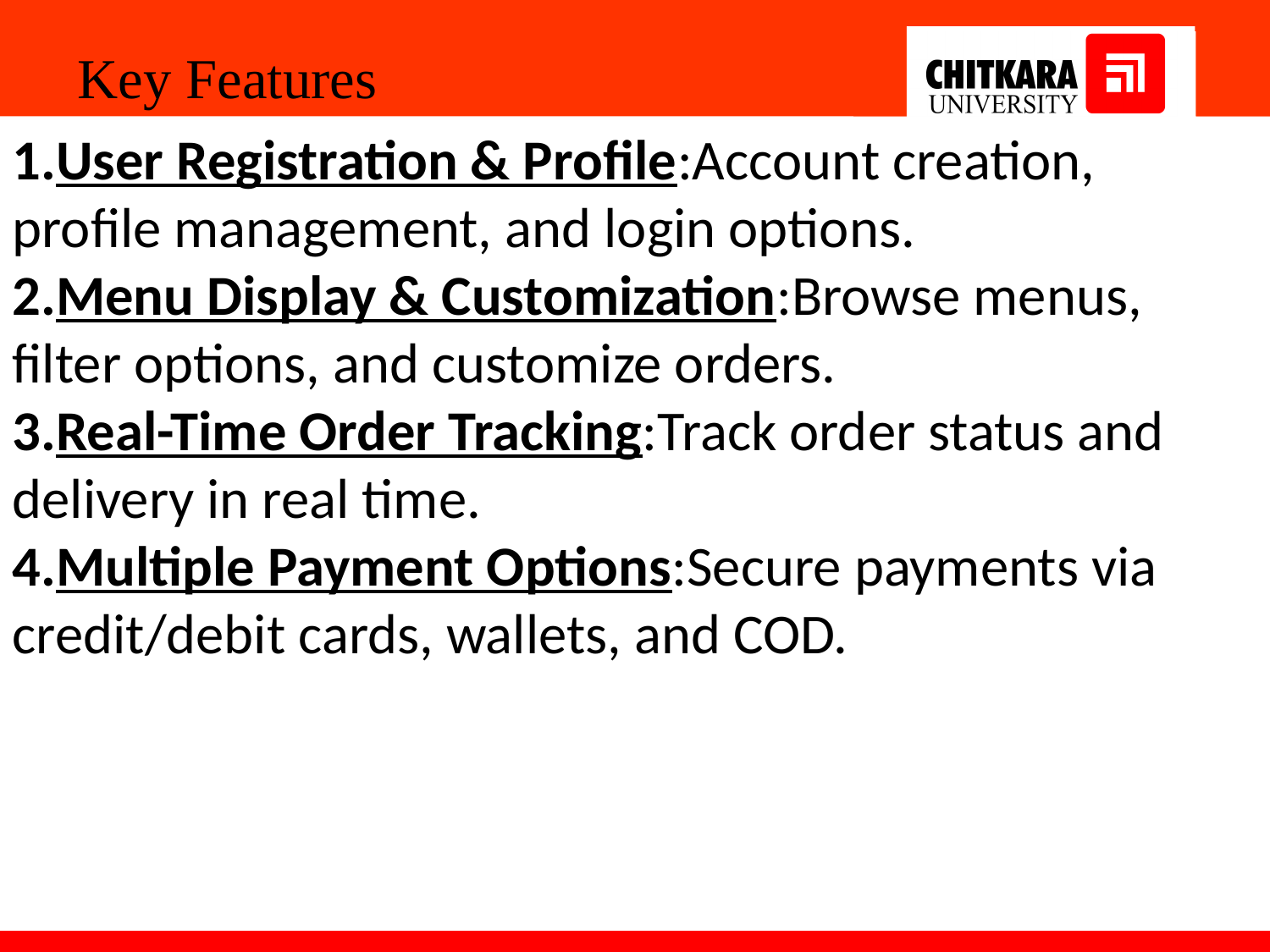

Key Features
1.User Registration & Profile:Account creation, profile management, and login options.
2.Menu Display & Customization:Browse menus, filter options, and customize orders.
3.Real-Time Order Tracking:Track order status and delivery in real time.
4.Multiple Payment Options:Secure payments via credit/debit cards, wallets, and COD.